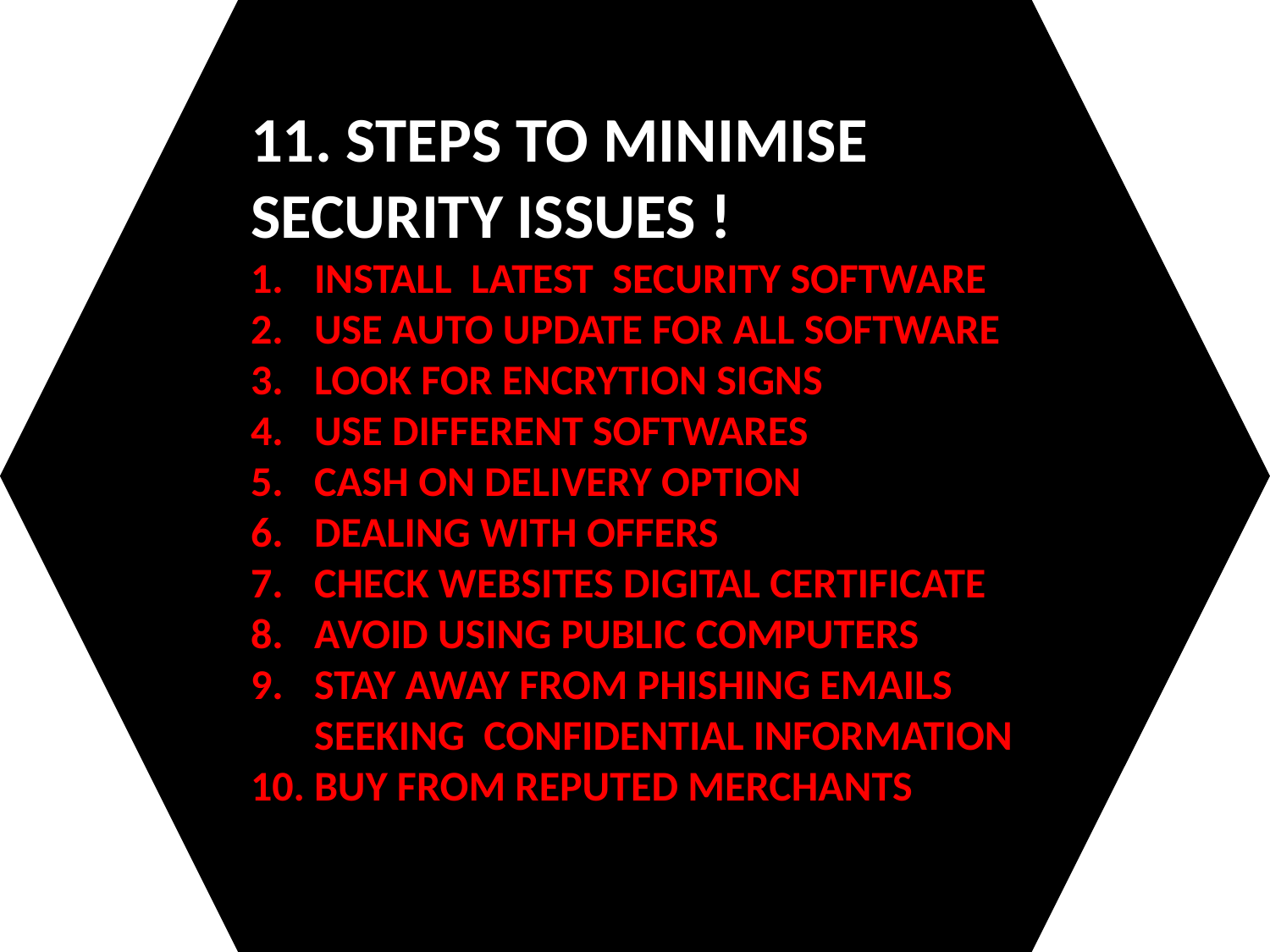

11. STEPS TO MINIMISE SECURITY ISSUES !
INSTALL  LATEST  SECURITY SOFTWARE
USE AUTO UPDATE FOR ALL SOFTWARE
LOOK FOR ENCRYTION SIGNS
USE DIFFERENT SOFTWARES
CASH ON DELIVERY OPTION
DEALING WITH OFFERS
CHECK WEBSITES DIGITAL CERTIFICATE
AVOID USING PUBLIC COMPUTERS
STAY AWAY FROM PHISHING EMAILS  SEEKING  CONFIDENTIAL INFORMATION
BUY FROM REPUTED MERCHANTS